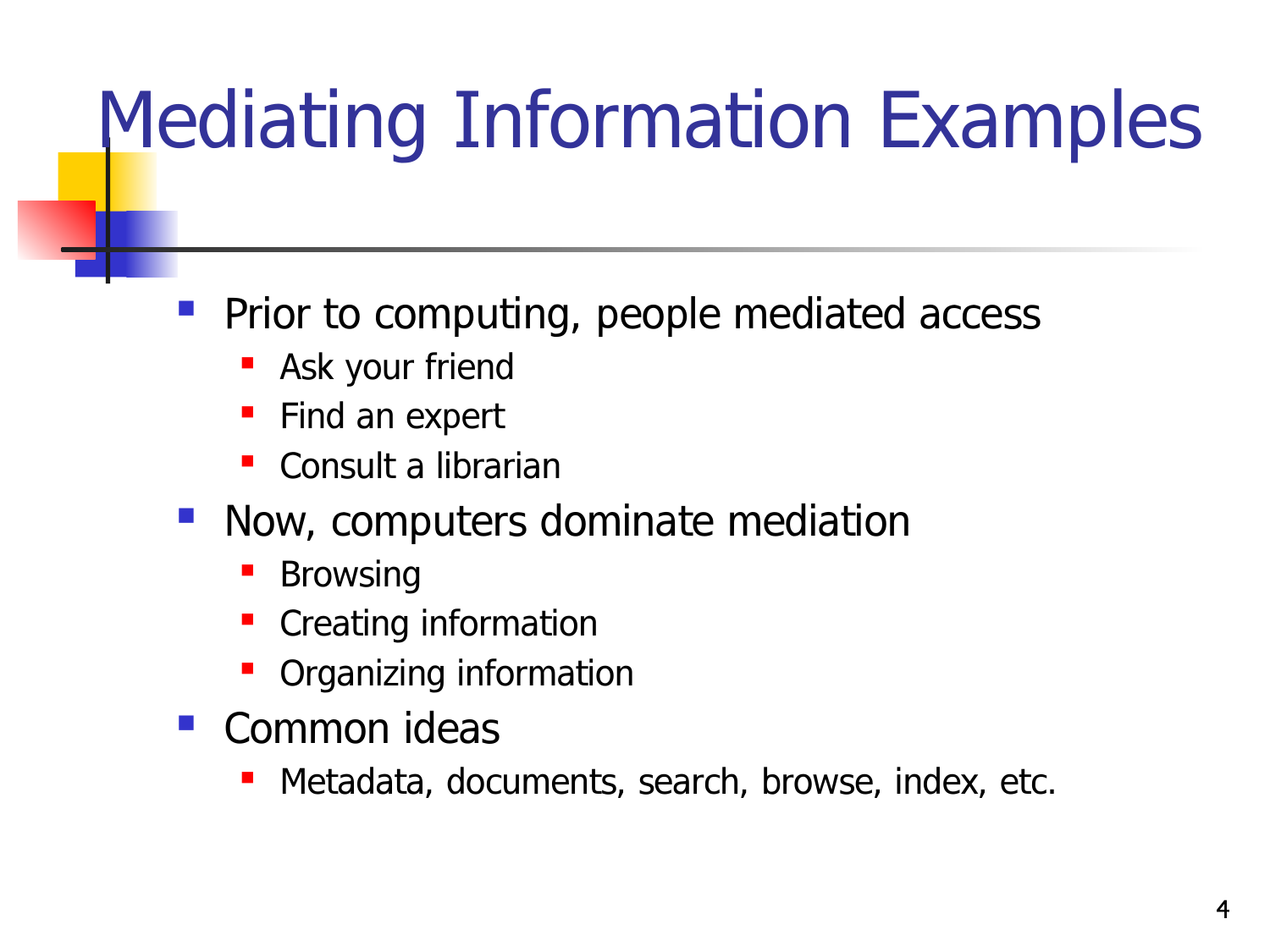

# Mediating Information Examples
Prior to computing, people mediated access
Ask your friend
Find an expert
Consult a librarian
Now, computers dominate mediation
Browsing
Creating information
Organizing information
Common ideas
Metadata, documents, search, browse, index, etc.

4